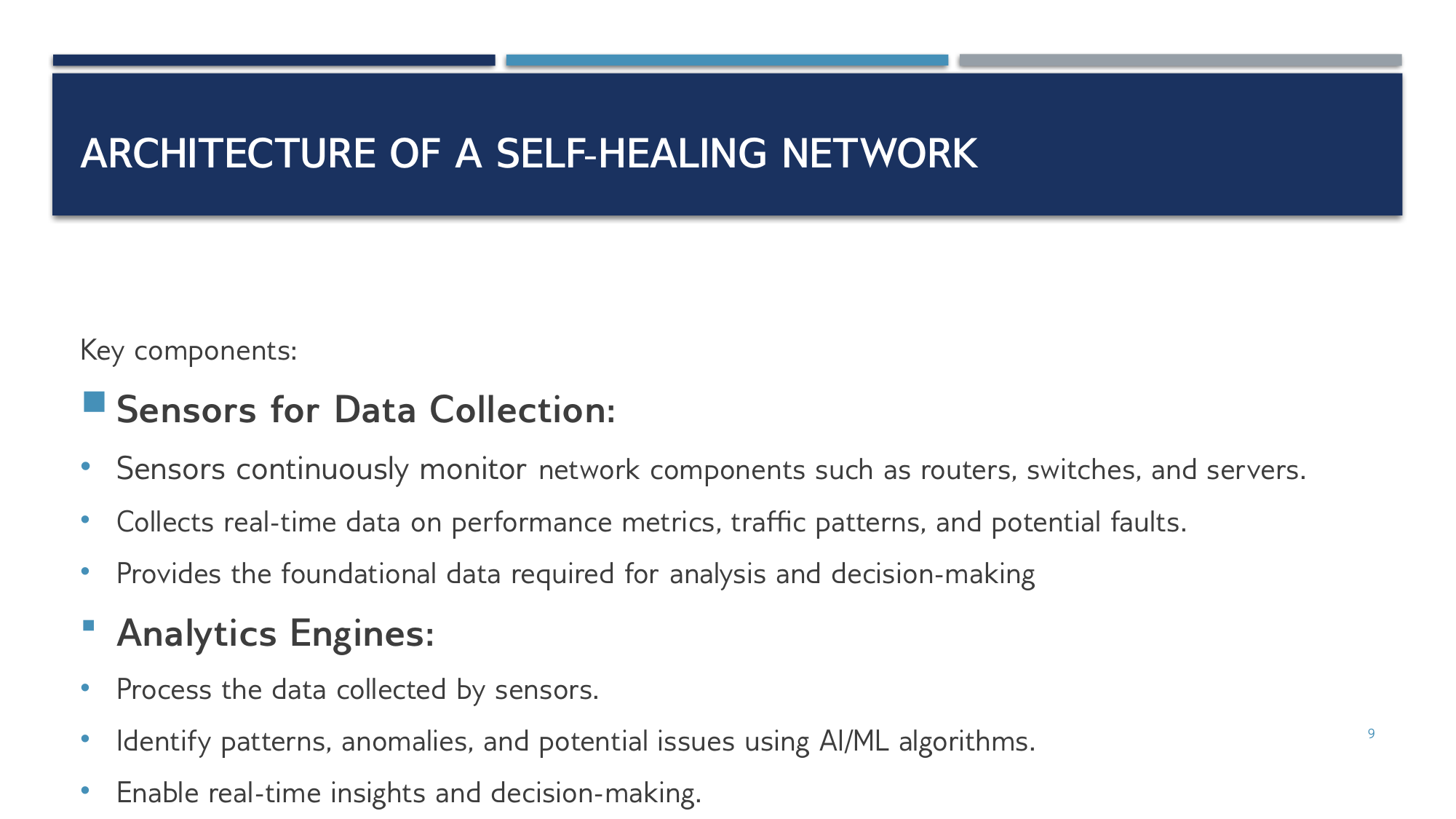

Analytics Engines:

# Architecture of a Self-Healing Network
Key components:
Sensors for Data Collection:
Sensors continuously monitor network components such as routers, switches, and servers.
Collects real-time data on performance metrics, traffic patterns, and potential faults.
Provides the foundational data required for analysis and decision-making
Analytics Engines:
Process the data collected by sensors.
Identify patterns, anomalies, and potential issues using AI/ML algorithms.
Enable real-time insights and decision-making.

9